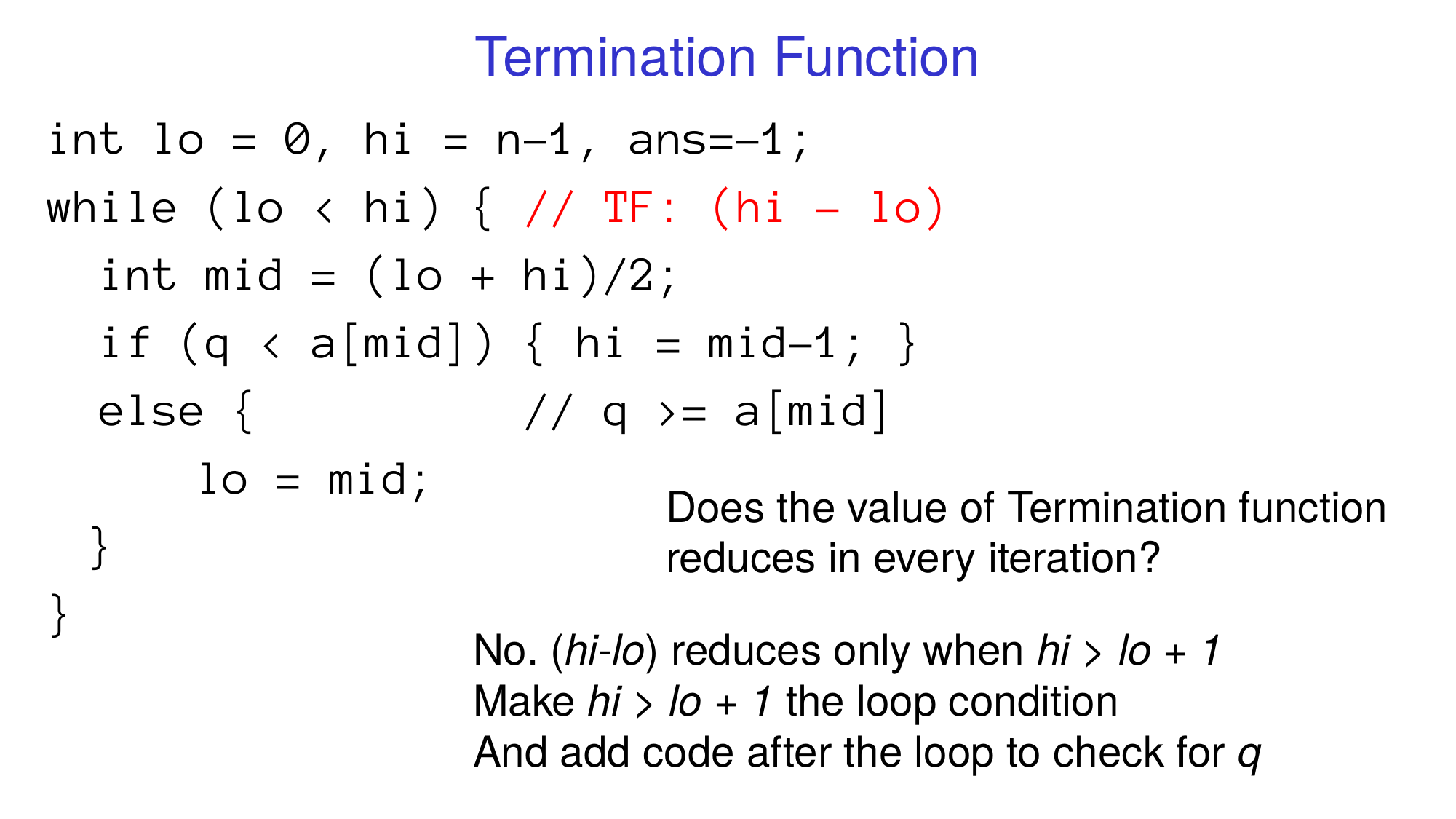

# Termination Function
int lo = 0, hi = n-1, ans=-1;
while (lo < hi) { // TF: (hi – lo)
  int mid = (lo + hi)/2;
  if (q < a[mid]) { hi = mid-1; }
  else {			// q >= a[mid]
		lo = mid;
	}
}
Does the value of Termination function
reduces in every iteration?
No. (hi-lo) reduces only when hi > lo + 1
Make hi > lo + 1 the loop condition
And add code after the loop to check for q